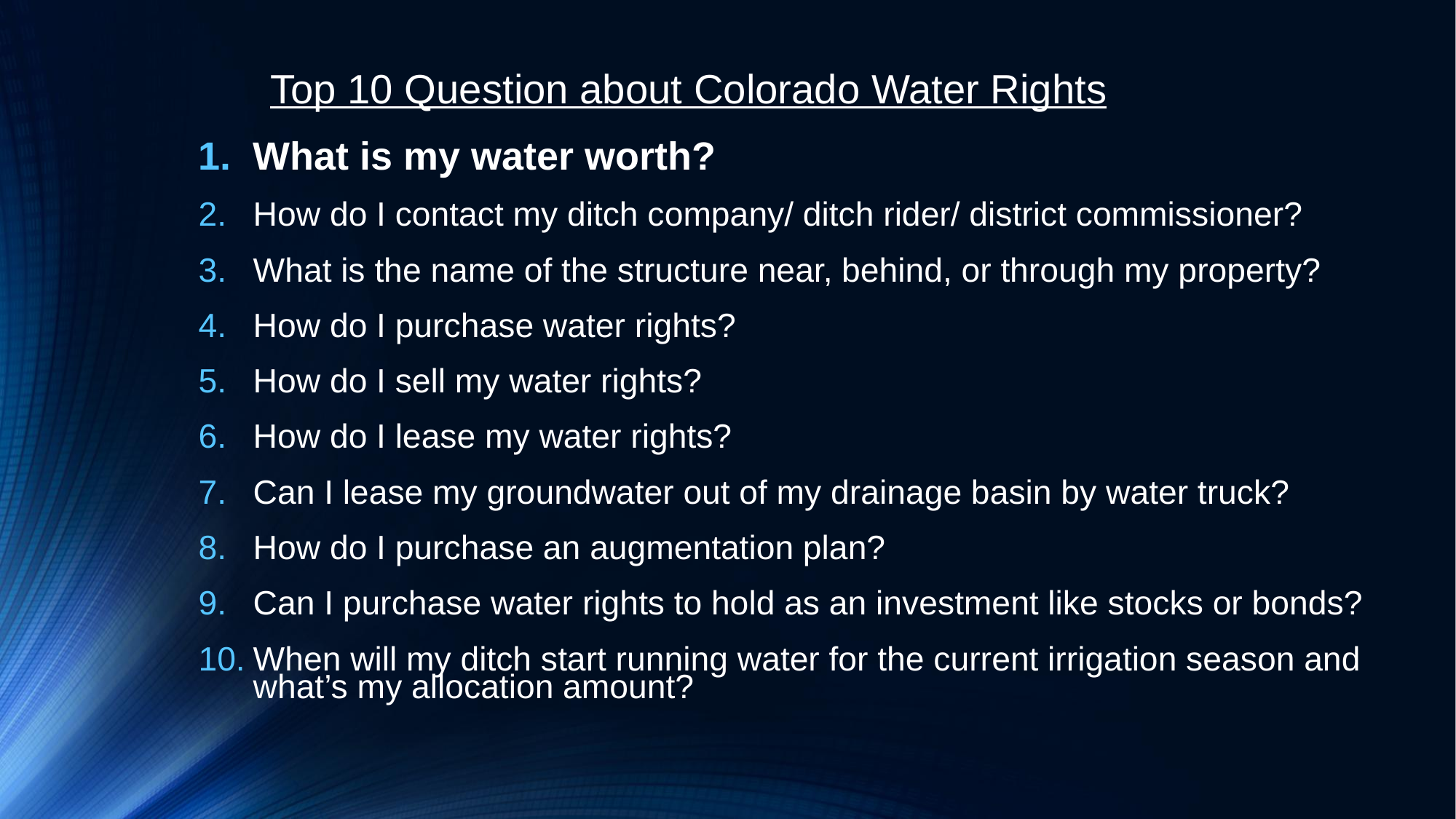

Top 10 Question about Colorado Water Rights
What is my water worth?
How do I contact my ditch company/ ditch rider/ district commissioner?
What is the name of the structure near, behind, or through my property?
How do I purchase water rights?
How do I sell my water rights?
How do I lease my water rights?
Can I lease my groundwater out of my drainage basin by water truck?
How do I purchase an augmentation plan?
Can I purchase water rights to hold as an investment like stocks or bonds?
When will my ditch start running water for the current irrigation season and  what’s my allocation amount?